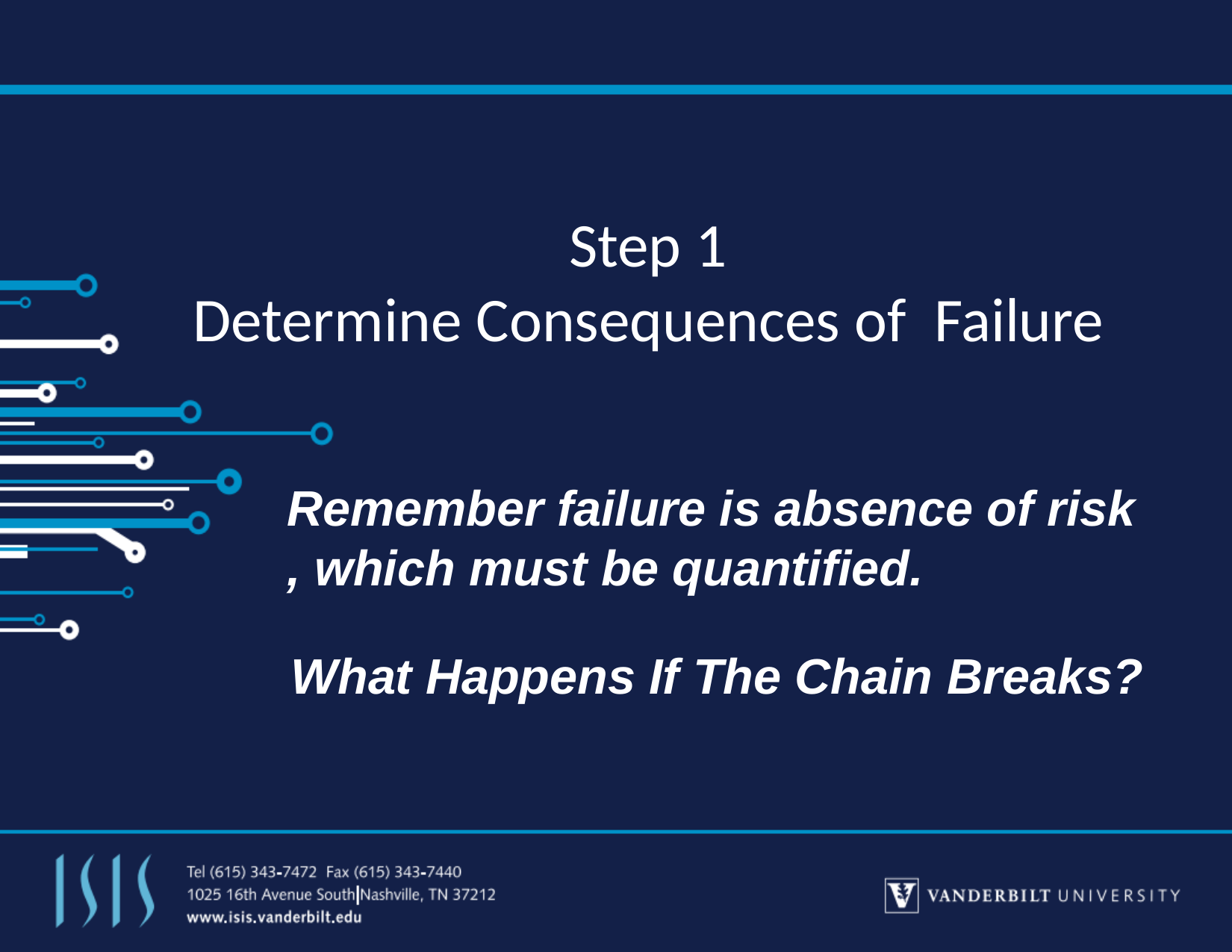

# Step 1
Determine Consequences of  Failure
Remember failure is absence of risk , which must be quantified.
What Happens If The Chain Breaks?